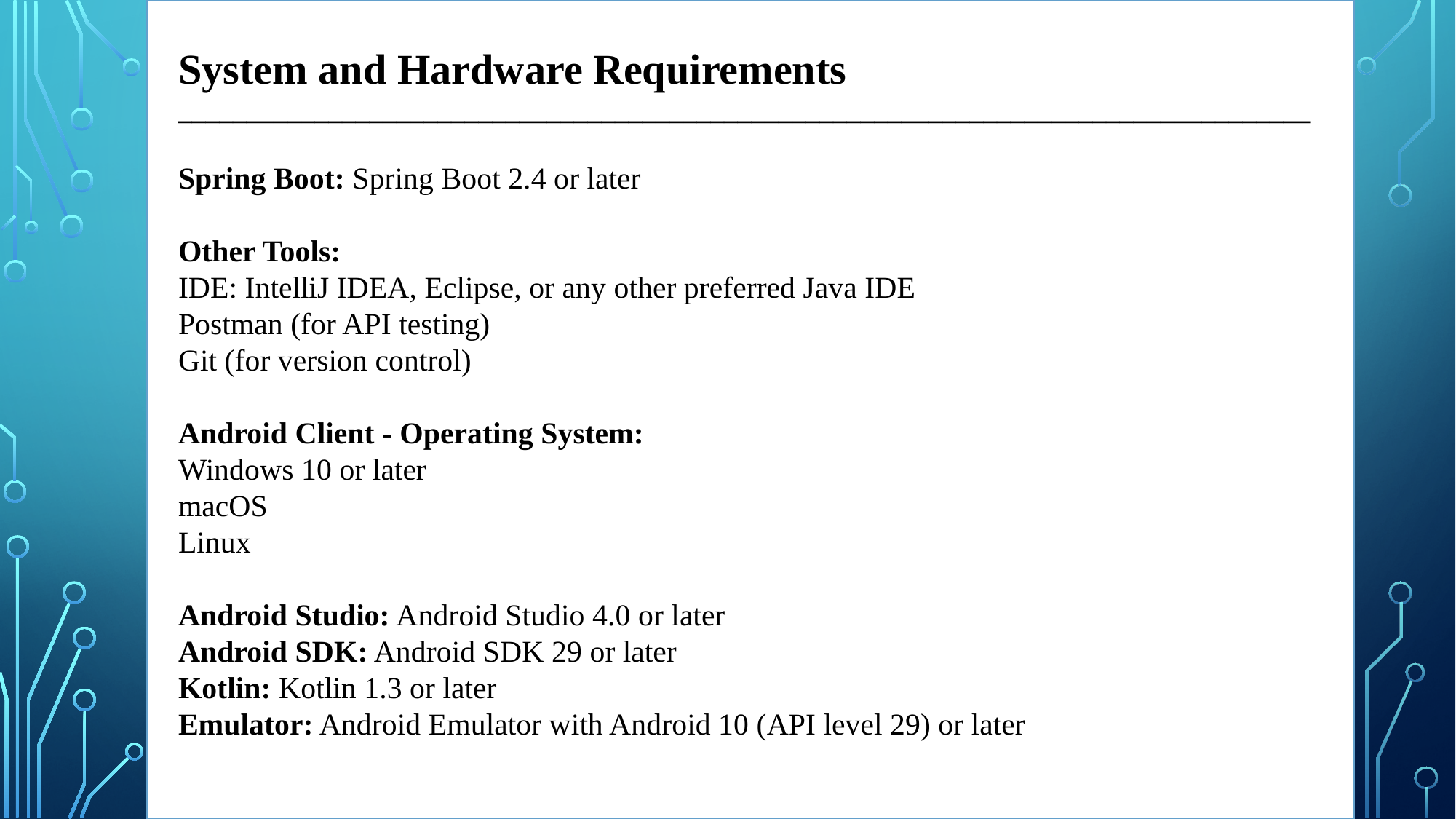

System and Hardware Requirements
___________________________________________________________________________________

Spring Boot: Spring Boot 2.4 or later

Other Tools:
IDE: IntelliJ IDEA, Eclipse, or any other preferred Java IDE
Postman (for API testing)
Git (for version control)

Android Client - Operating System:
Windows 10 or later
macOS
Linux

Android Studio: Android Studio 4.0 or later
Android SDK: Android SDK 29 or later
Kotlin: Kotlin 1.3 or later
Emulator: Android Emulator with Android 10 (API level 29) or later